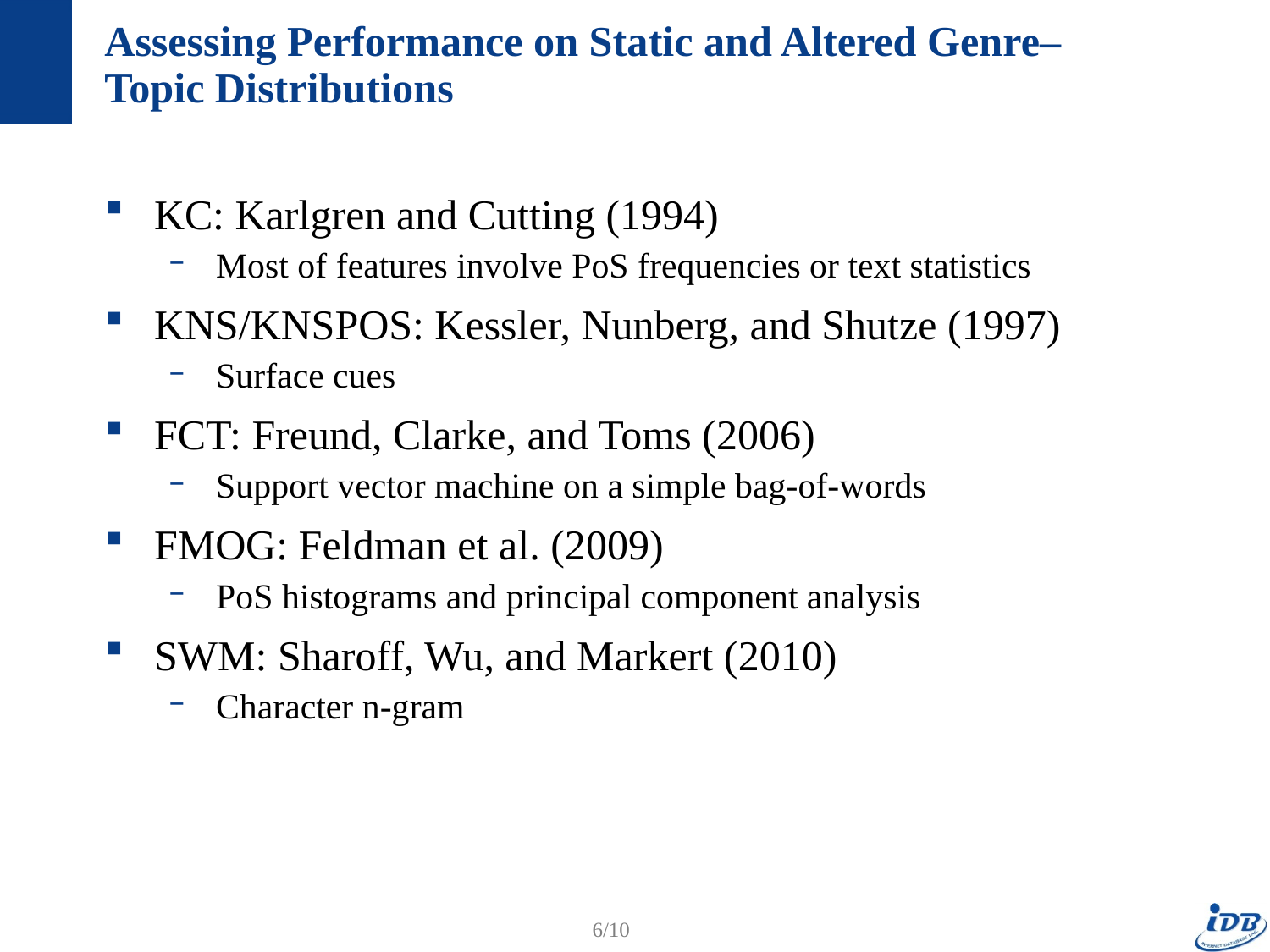

# Assessing Performance on Static and Altered Genre–Topic Distributions
KC: Karlgren and Cutting (1994)
Most of features involve PoS frequencies or text statistics
KNS/KNSPOS: Kessler, Nunberg, and Shutze (1997)
Surface cues
FCT: Freund, Clarke, and Toms (2006)
Support vector machine on a simple bag-of-words
FMOG: Feldman et al. (2009)
PoS histograms and principal component analysis
SWM: Sharoff, Wu, and Markert (2010)
Character n-gram